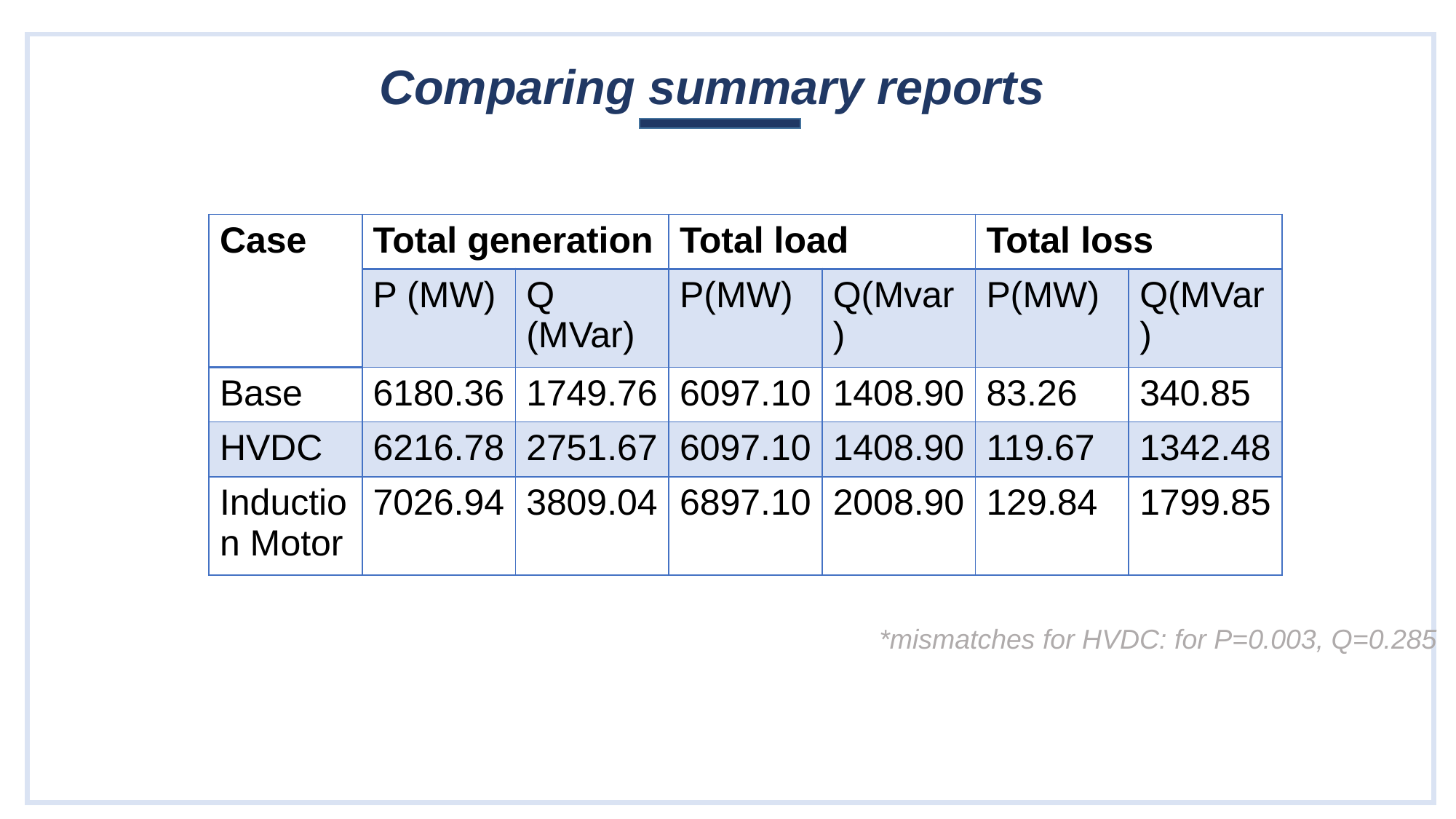

# Comparing summary reports

| Case | Total generation |  | Total load |  | Total loss |  |
| --- | --- | --- | --- | --- | --- | --- |
|  | P (MW) | Q (MVar) | P(MW) | Q(Mvar) | P(MW) | Q(MVar) |
| Base | 6180.36 | 1749.76 | 6097.10 | 1408.90 | 83.26 | 340.85 |
| HVDC | 6216.78 | 2751.67 | 6097.10 | 1408.90 | 119.67 | 1342.48 |
| Induction Motor | 7026.94 | 3809.04 | 6897.10 | 2008.90 | 129.84 | 1799.85 |
*mismatches for HVDC: for P=0.003, Q=0.285

7